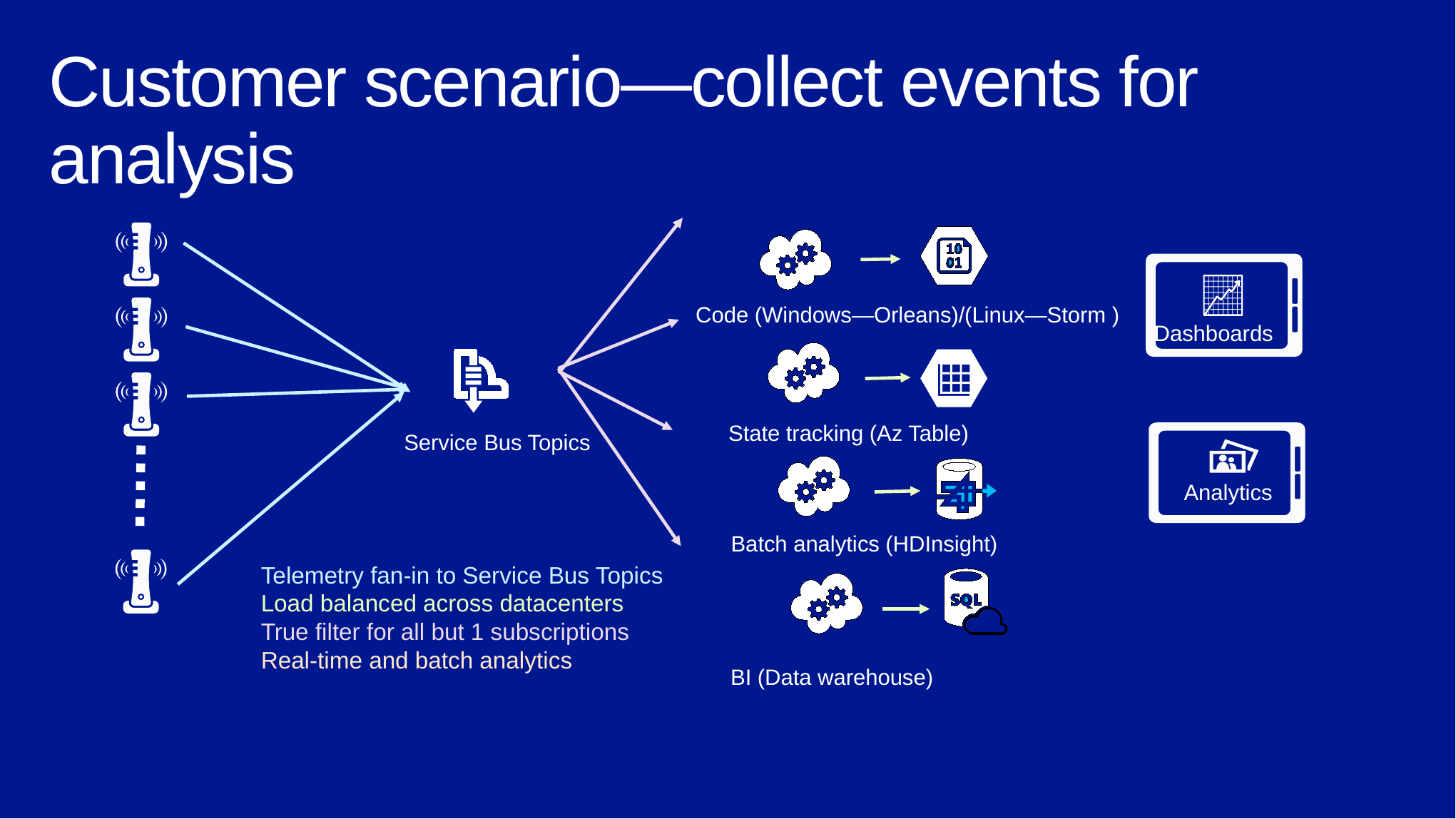

# Customer scenario—collect events for analysis

Code (Windows—Orleans)/(Linux—Storm )

Dashboards

State tracking (Az Table)

Analytics
Service Bus Topics

Batch analytics (HDInsight)
Telemetry fan-in to Service Bus Topics
Load balanced across datacenters
True filter for all but 1 subscriptions
Real-time and batch analytics

BI (Data warehouse)